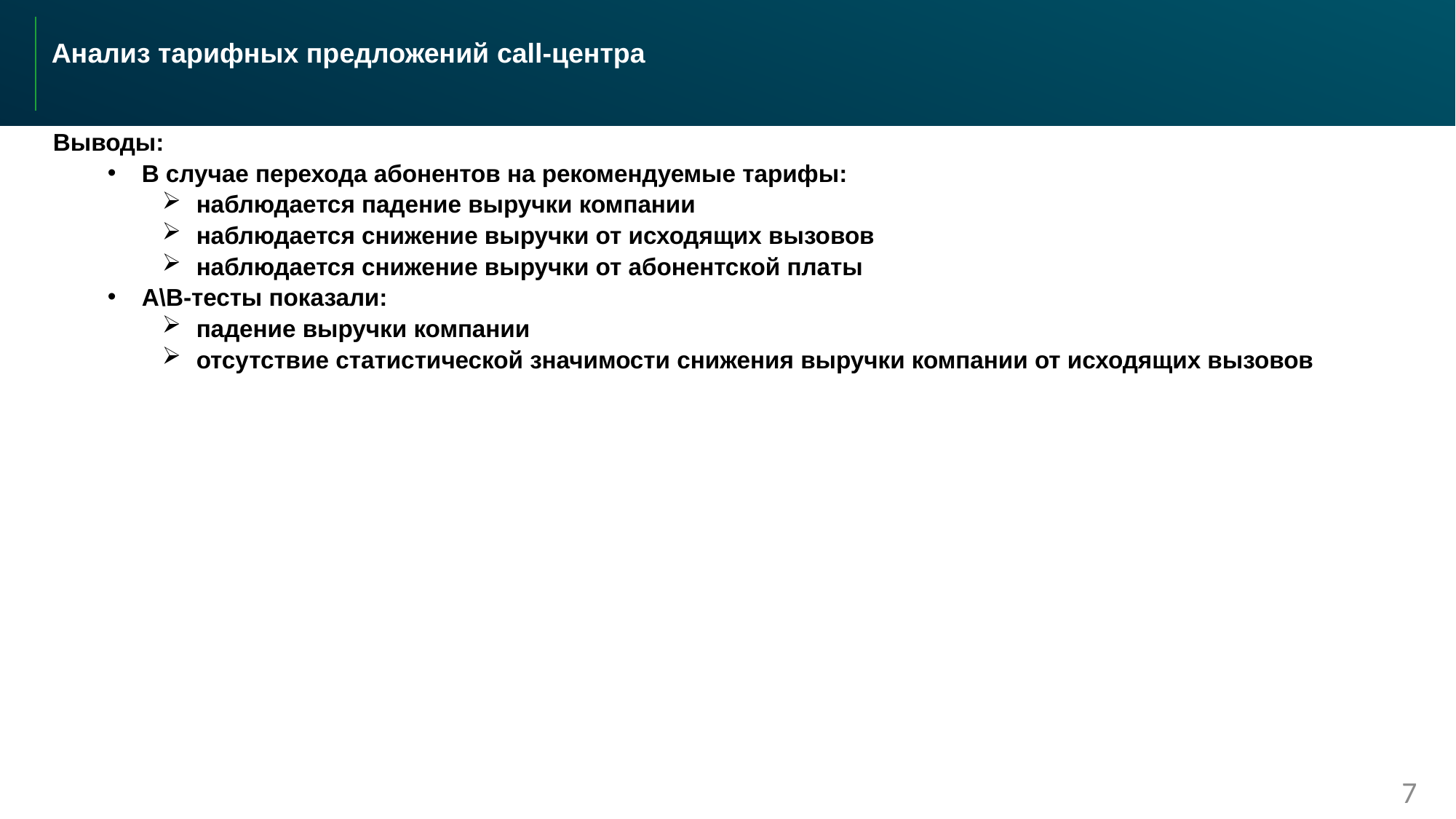

Анализ тарифных предложений call-центра
Выводы:
В случае перехода абонентов на рекомендуемые тарифы:
наблюдается падение выручки компании
наблюдается снижение выручки от исходящих вызовов
наблюдается снижение выручки от абонентской платы
А\B-тесты показали:
падение выручки компании
отсутствие статистической значимости снижения выручки компании от исходящих вызовов

7